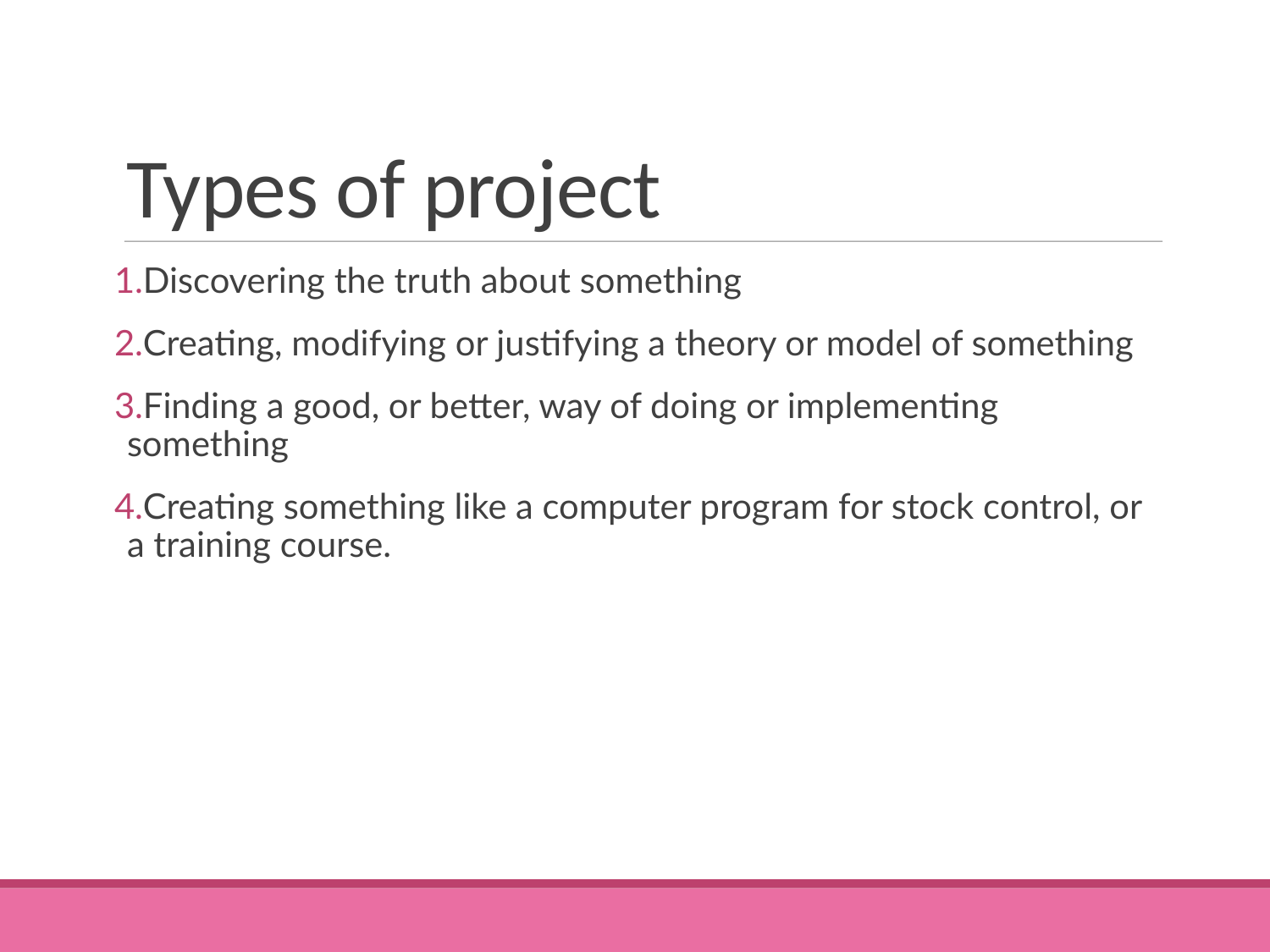

Types of project
Discovering the truth about something
Creating, modifying or justifying a theory or model of something
Finding a good, or better, way of doing or implementing something
Creating something like a computer program for stock control, or a training course.